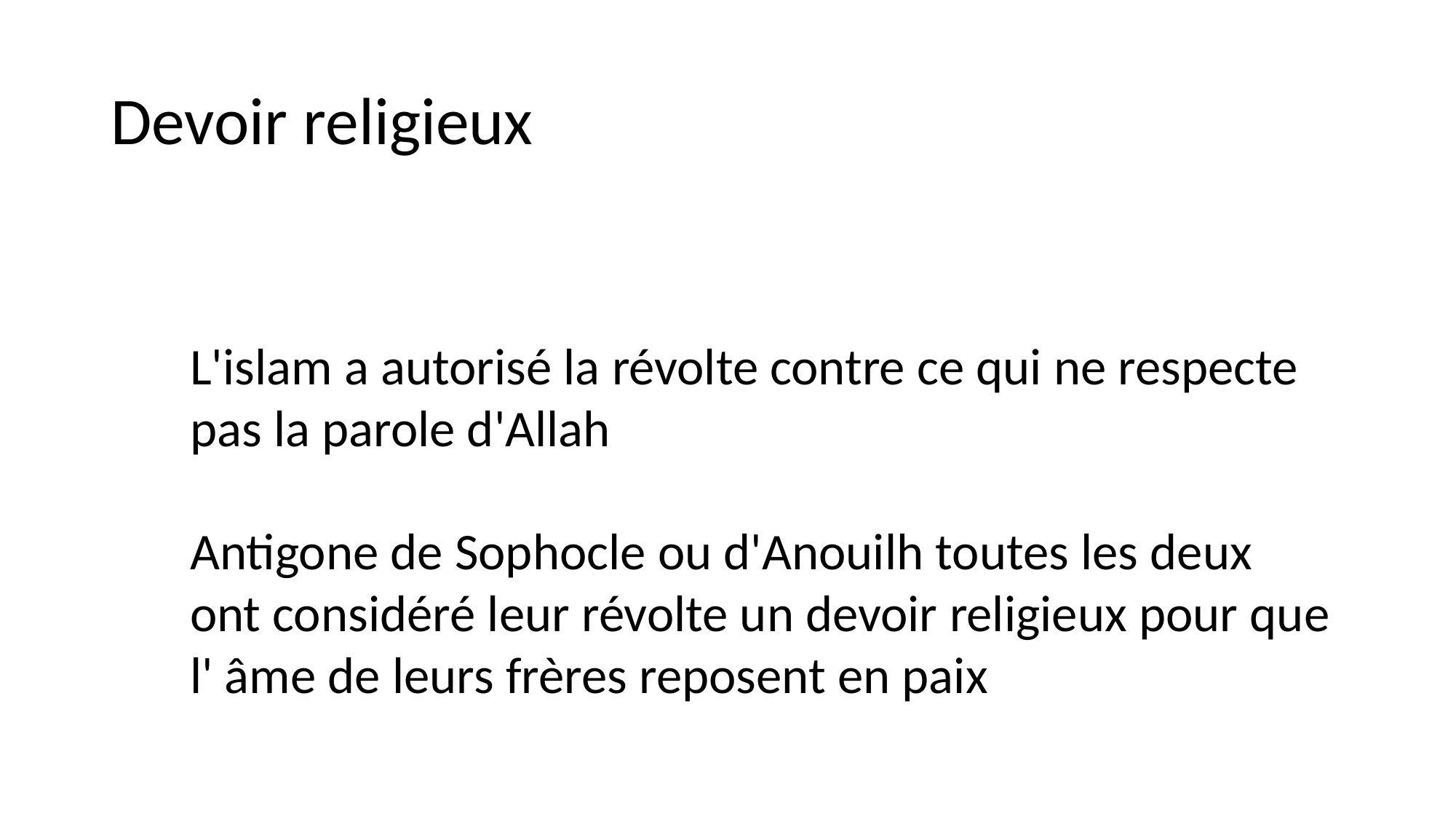

Devoir religieux
L'islam a autorisé la révolte contre ce qui ne respecte
pas la parole d'Allah

Antigone de Sophocle ou d'Anouilh toutes les deux
ont considéré leur révolte un devoir religieux pour que
l' âme de leurs frères reposent en paix